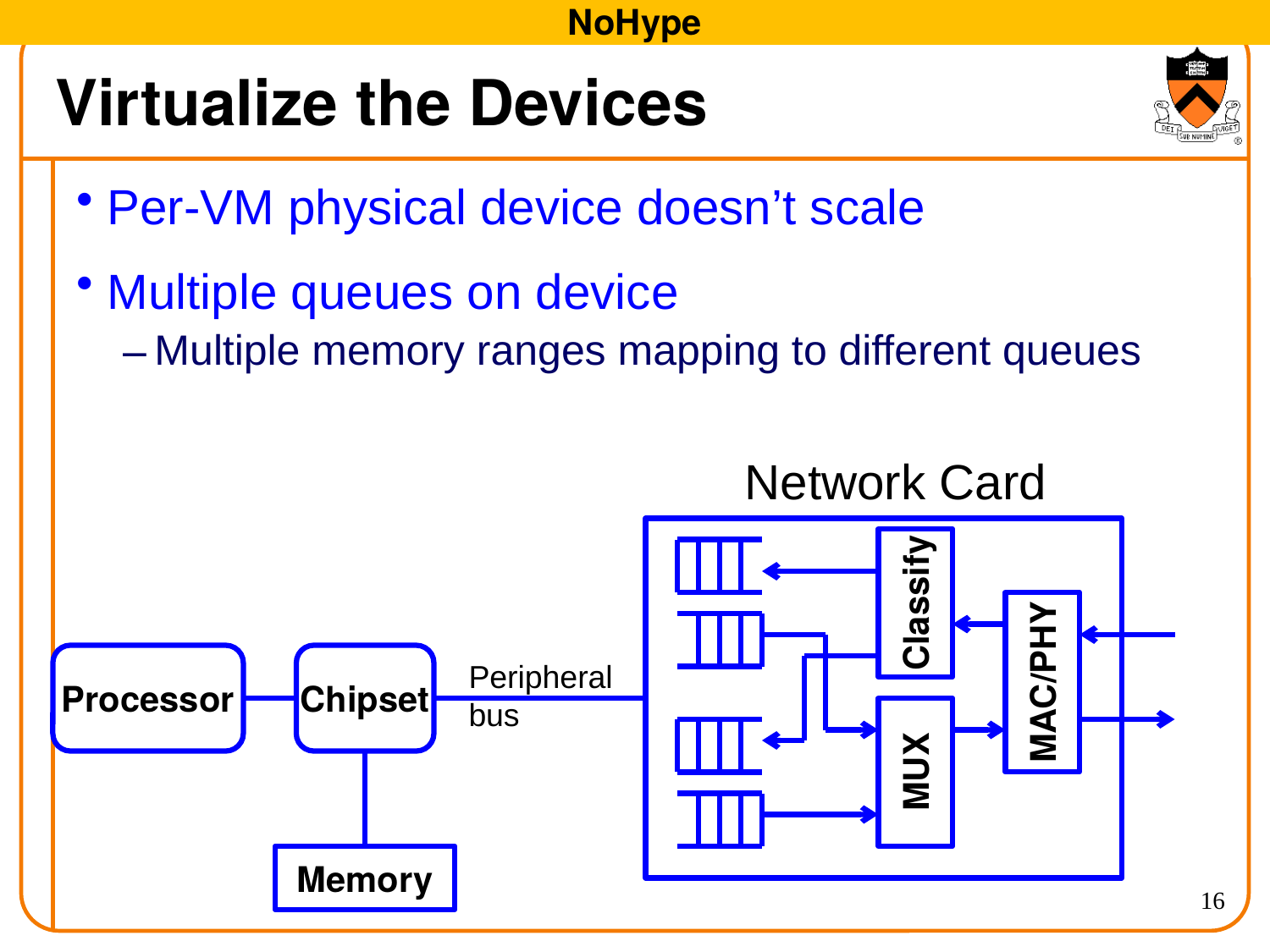

NoHype
# Virtualize the Devices
Per-VM physical device doesn’t scale
Multiple queues on device
Multiple memory ranges mapping to different queues

Network Card

Classify
MAC/PHY
Processor
Chipset
Peripheral
bus
MUX
Memory
16